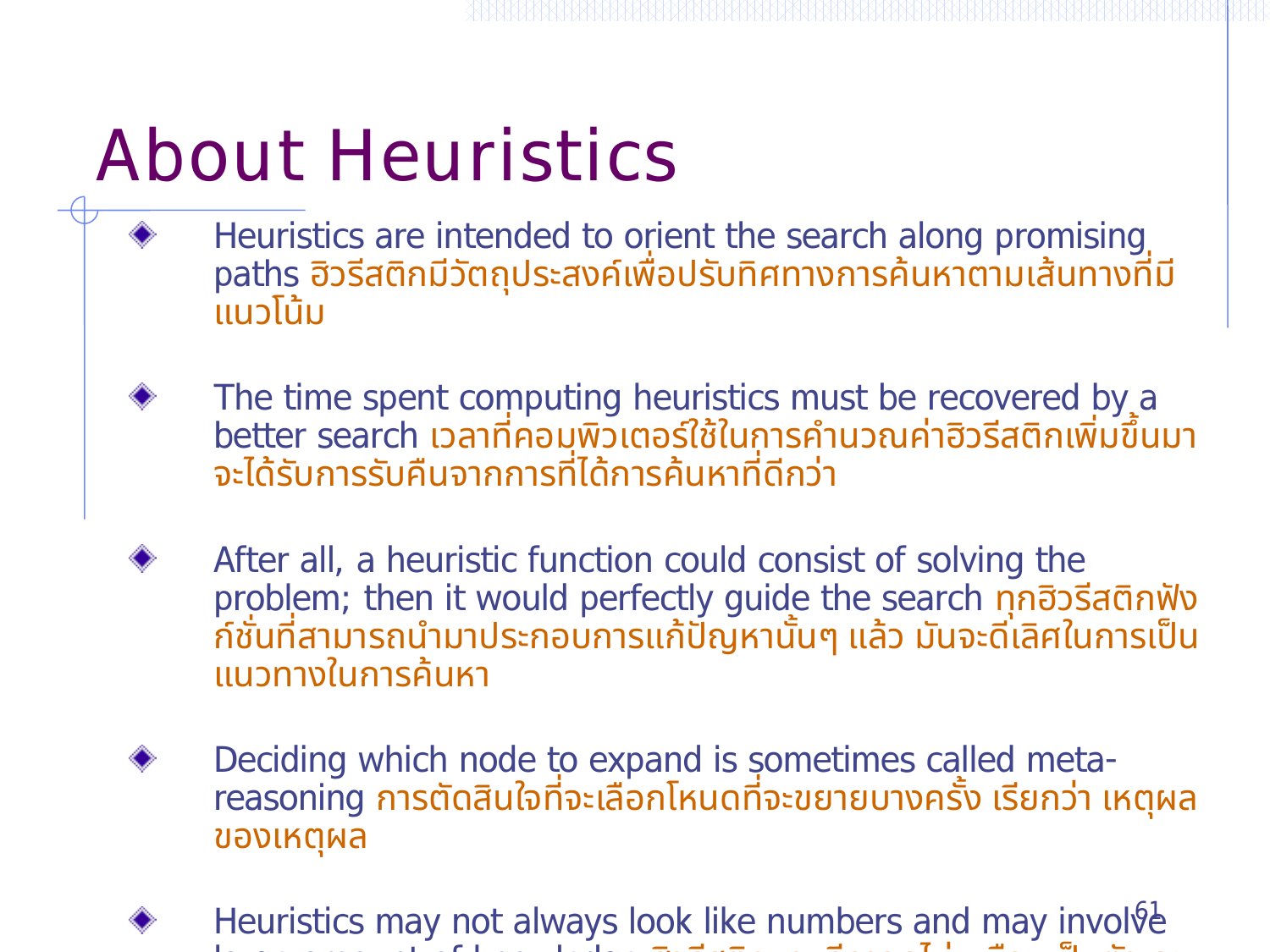

# About Heuristics
Heuristics are intended to orient the search along promising paths ฮิวรีสติกมีวัตถุประสงค์เพื่อปรับทิศทางการค้นหาตามเส้นทางที่มีแนวโน้ม

The time spent computing heuristics must be recovered by a better search เวลาที่คอมพิวเตอร์ใช้ในการคำนวณค่าฮิวรีสติกเพิ่มขึ้นมา จะได้รับการรับคืนจากการที่ได้การค้นหาที่ดีกว่า

After all, a heuristic function could consist of solving the problem; then it would perfectly guide the search ทุกฮิวรีสติกฟังก์ชั่นที่สามารถนำมาประกอบการแก้ปัญหานั้นๆ แล้ว มันจะดีเลิศในการเป็นแนวทางในการค้นหา

Deciding which node to expand is sometimes called meta-reasoning การตัดสินใจที่จะเลือกโหนดที่จะขยายบางครั้ง เรียกว่า เหตุผลของเหตุผล

Heuristics may not always look like numbers and may involve large amount of knowledge ฮิวรีสติกบางทีอาจดูไม่เหมือนเป็นตัวเลขและอาจเกี่ยวข้องกับด้วยความรู้จำนวนมาก
61